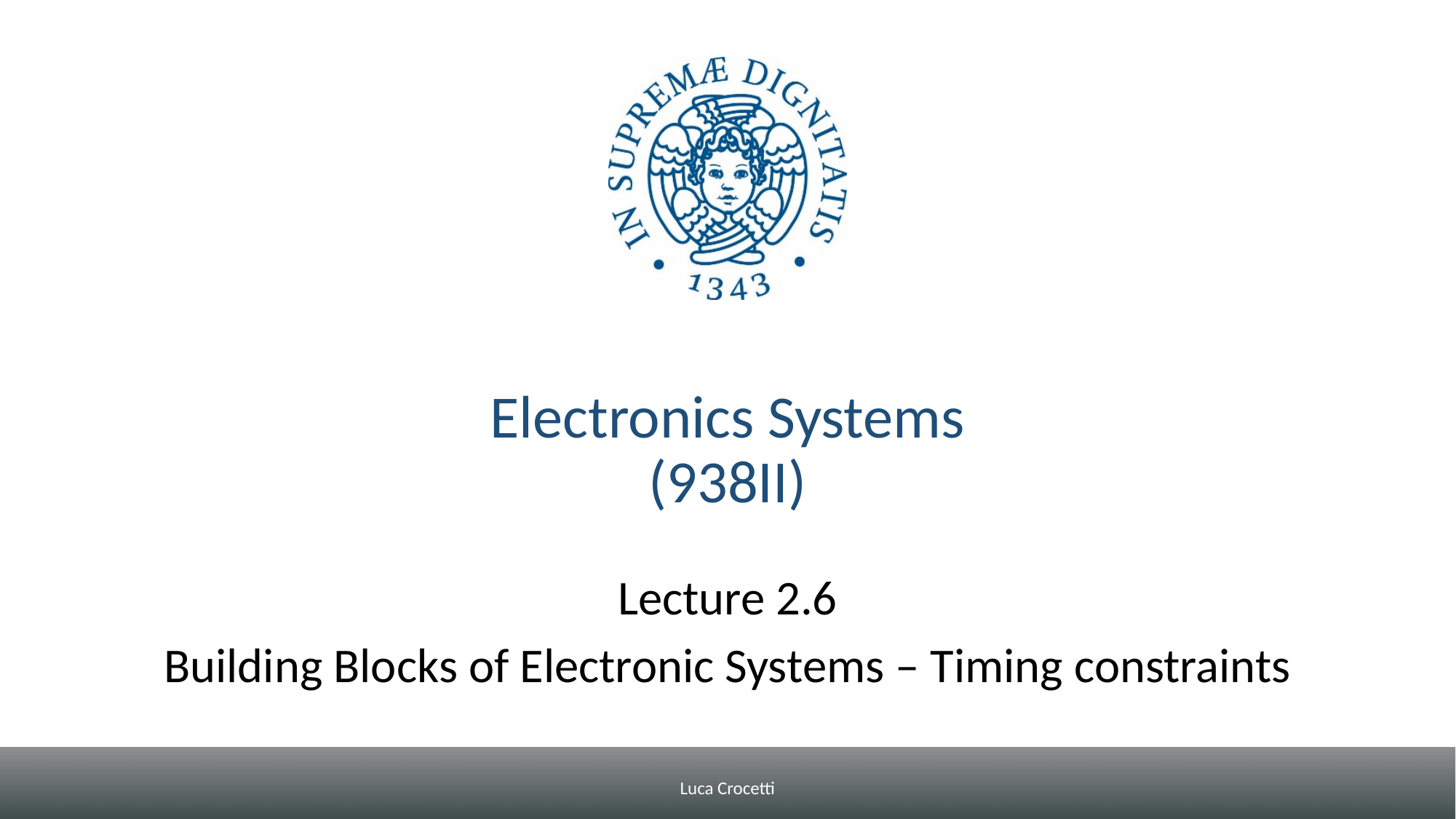

# Electronics Systems (938II)
Lecture 2.6
Building Blocks of Electronic Systems – Timing constraints